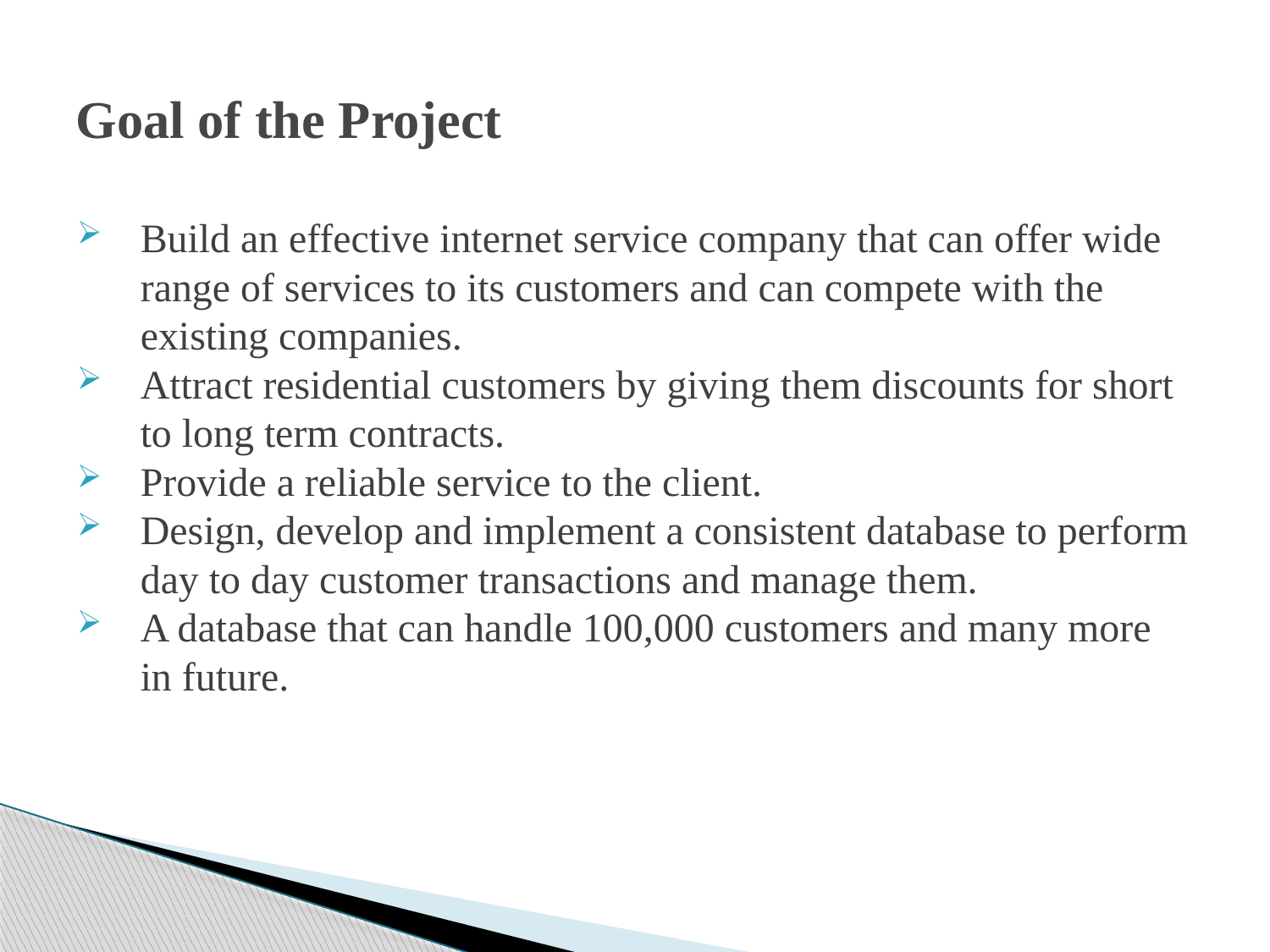

# Goal of the Project
Build an effective internet service company that can offer wide range of services to its customers and can compete with the existing companies.
Attract residential customers by giving them discounts for short to long term contracts.
Provide a reliable service to the client.
Design, develop and implement a consistent database to perform day to day customer transactions and manage them.
A database that can handle 100,000 customers and many more in future.